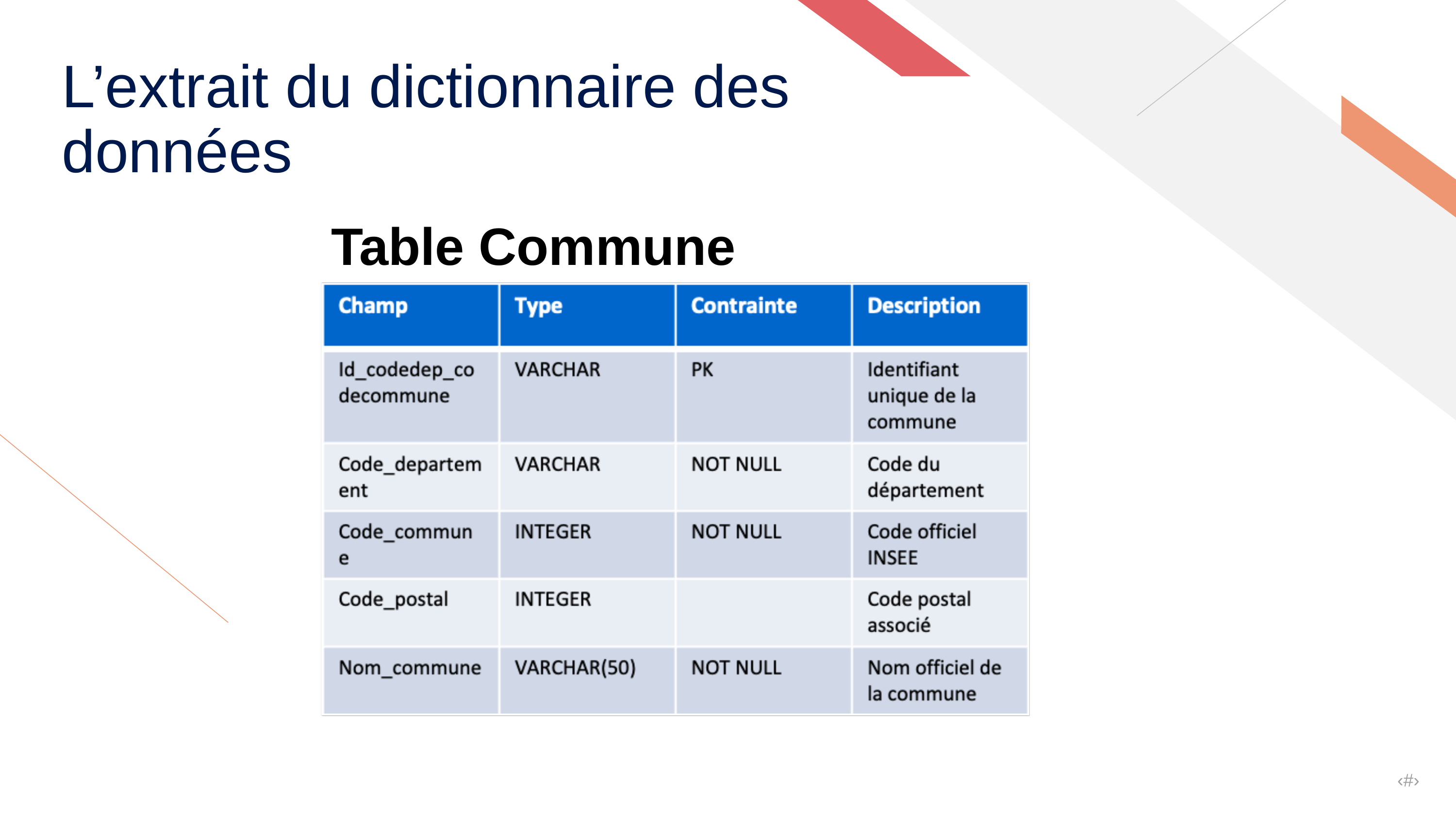

L’extrait du dictionnaire des données

Table Commune

‹#›